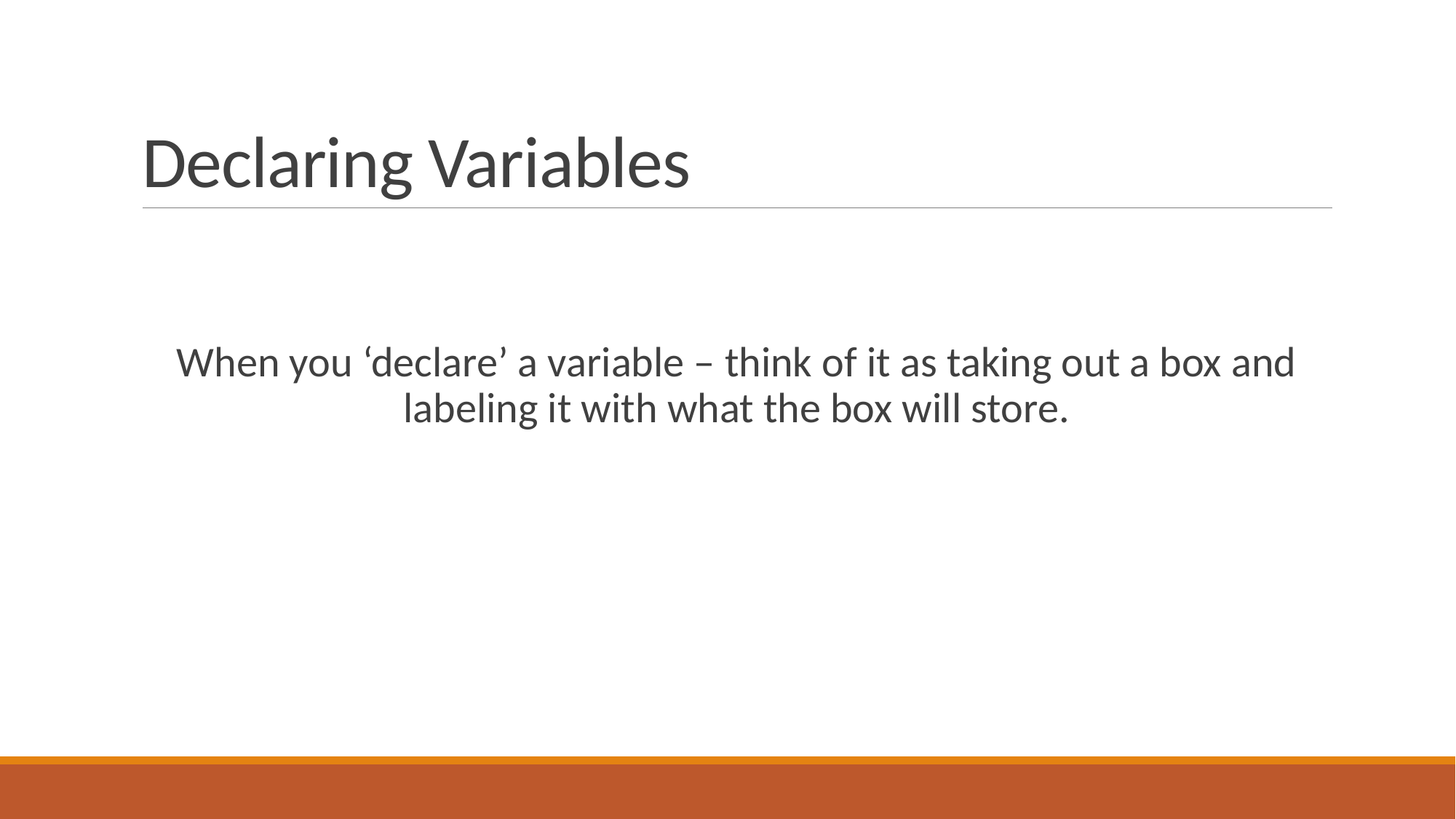

# Declaring Variables
When you ‘declare’ a variable – think of it as taking out a box and labeling it with what the box will store.